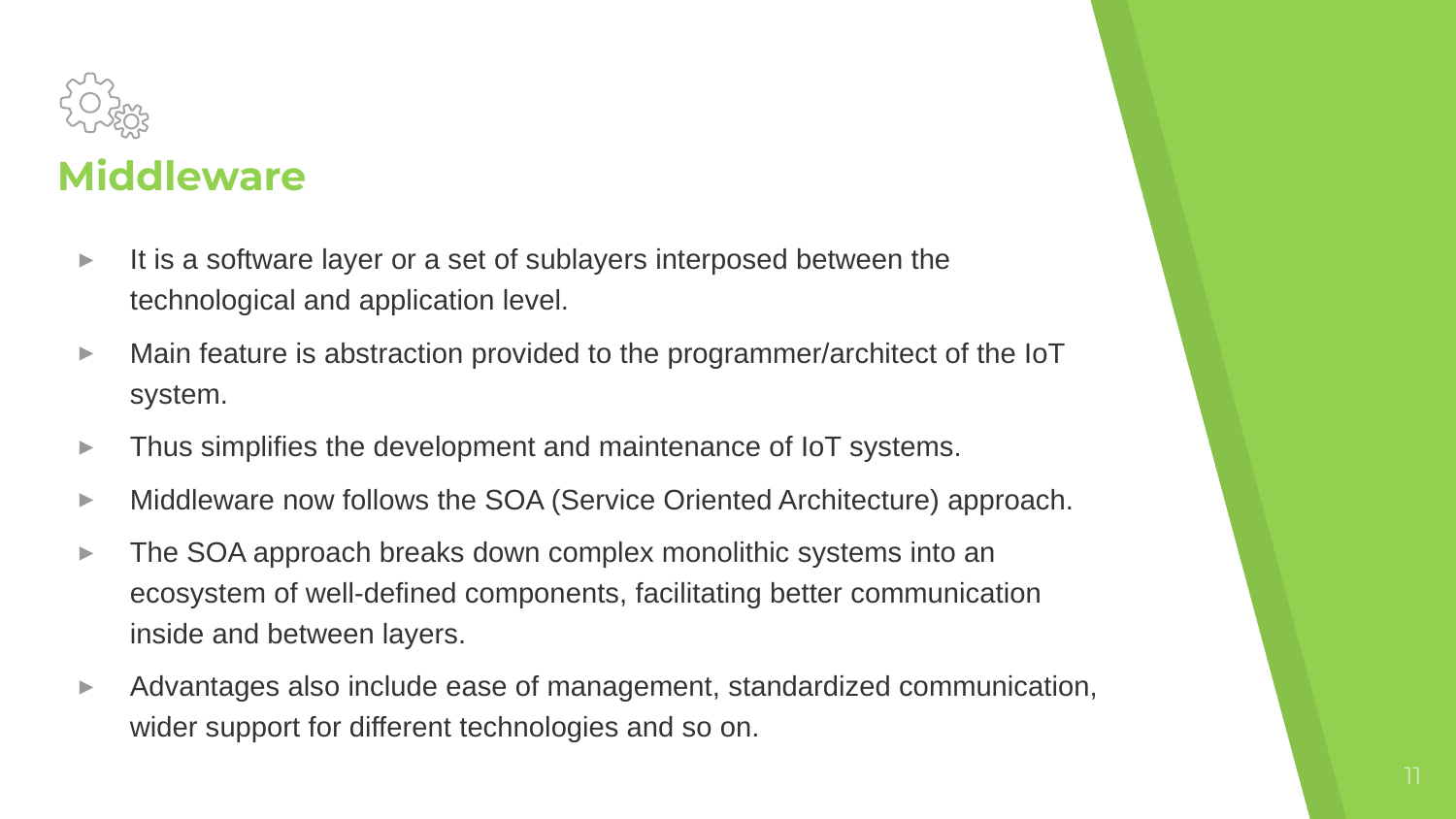

# Middleware
It is a software layer or a set of sublayers interposed between the technological and application level.
Main feature is abstraction provided to the programmer/architect of the IoT system.
Thus simplifies the development and maintenance of IoT systems.
Middleware now follows the SOA (Service Oriented Architecture) approach.
The SOA approach breaks down complex monolithic systems into an ecosystem of well-defined components, facilitating better communication inside and between layers.
Advantages also include ease of management, standardized communication, wider support for different technologies and so on.
11